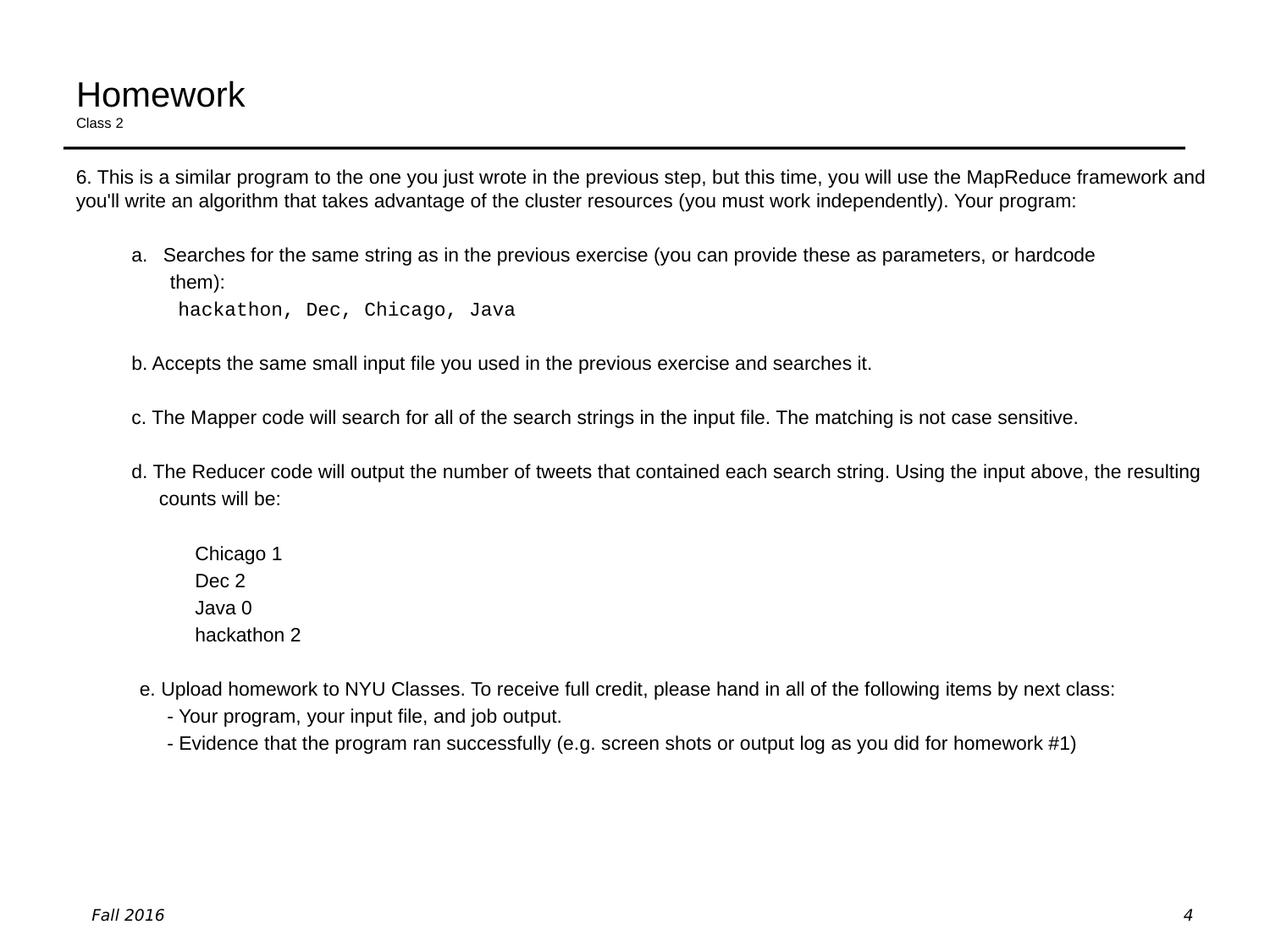

# Homework Class 2
6. This is a similar program to the one you just wrote in the previous step, but this time, you will use the MapReduce framework and you'll write an algorithm that takes advantage of the cluster resources (you must work independently). Your program:

Searches for the same string as in the previous exercise (you can provide these as parameters, or hardcode
       them):
    hackathon, Dec, Chicago, Java

b. Accepts the same small input file you used in the previous exercise and searches it.

c. The Mapper code will search for all of the search strings in the input file. The matching is not case sensitive.

d. The Reducer code will output the number of tweets that contained each search string. Using the input above, the resulting
     counts will be:

	Chicago 1
	Dec 2
	Java 0
	hackathon 2

e. Upload homework to NYU Classes. To receive full credit, please hand in all of the following items by next class:
     - Your program, your input file, and job output.
     - Evidence that the program ran successfully (e.g. screen shots or output log as you did for homework #1)
4